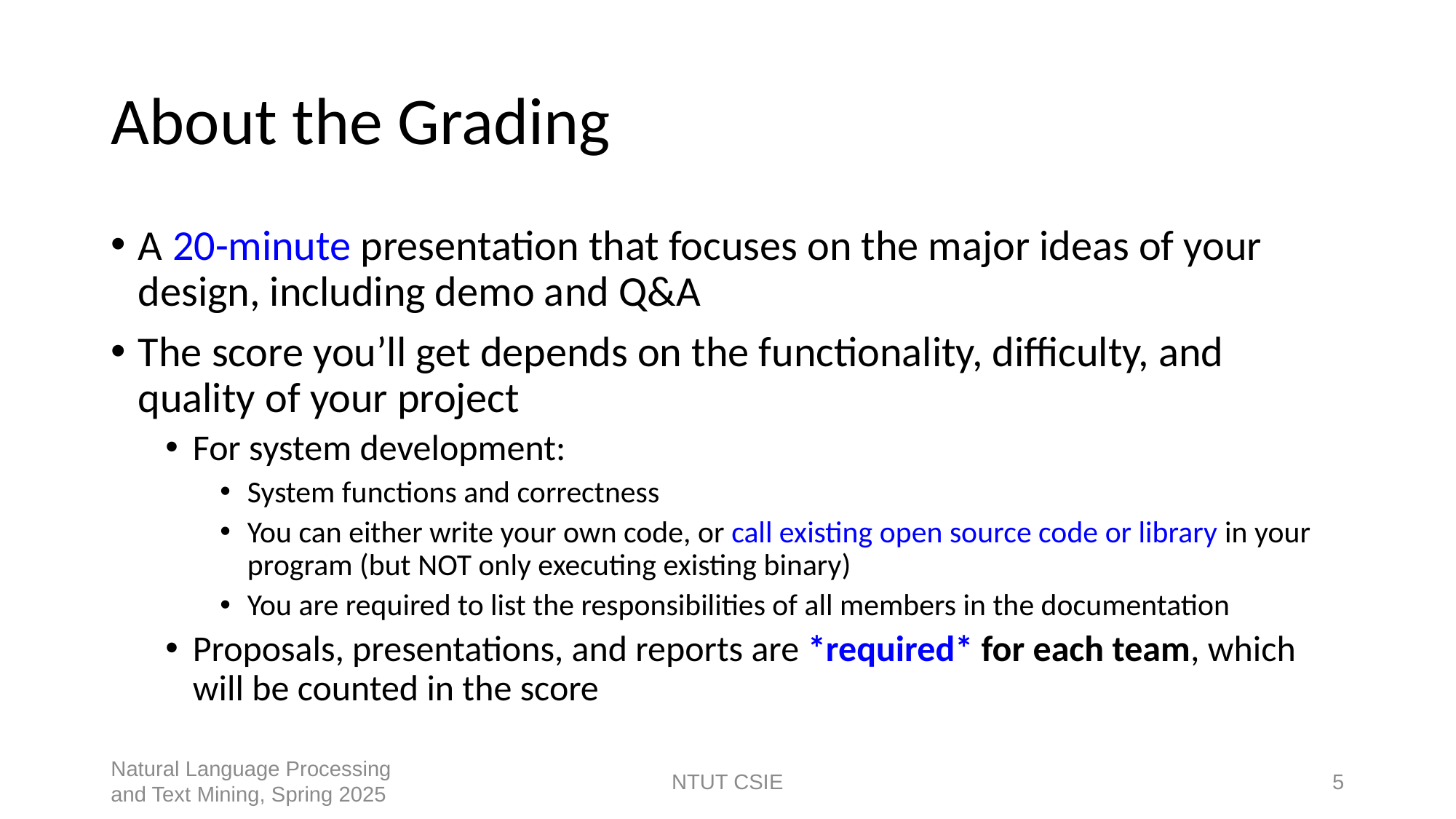

# About the Grading
A 20-minute presentation that focuses on the major ideas of your design, including demo and Q&A
The score you’ll get depends on the functionality, difficulty, and quality of your project
For system development:
System functions and correctness
You can either write your own code, or call existing open source code or library in your program (but NOT only executing existing binary)
You are required to list the responsibilities of all members in the documentation
Proposals, presentations, and reports are *required* for each team, which will be counted in the score

Natural Language Processing and Text Mining, Spring 2025
NTUT CSIE
5